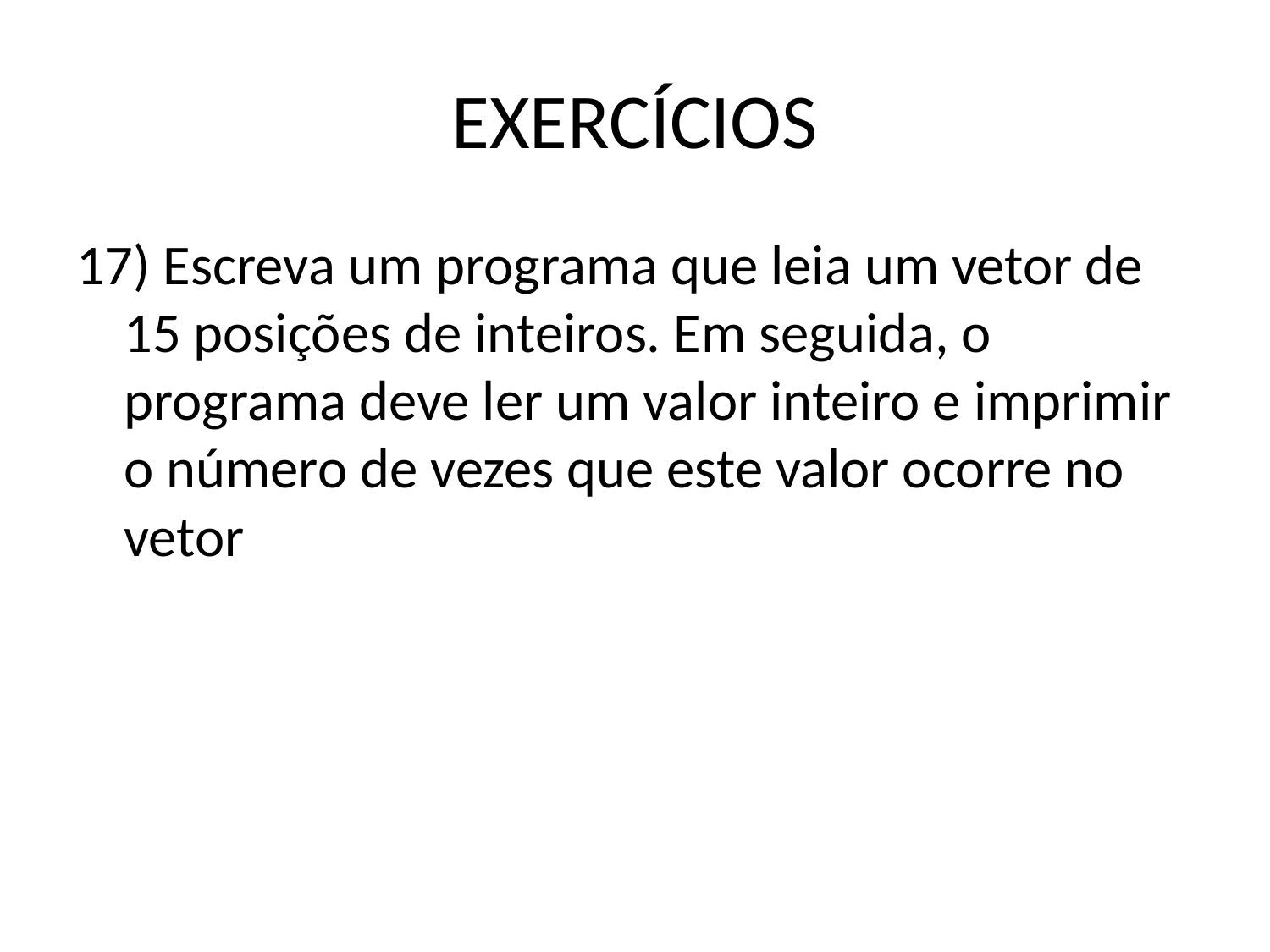

# EXERCÍCIOS
17) Escreva um programa que leia um vetor de 15 posições de inteiros. Em seguida, o programa deve ler um valor inteiro e imprimir o número de vezes que este valor ocorre no vetor